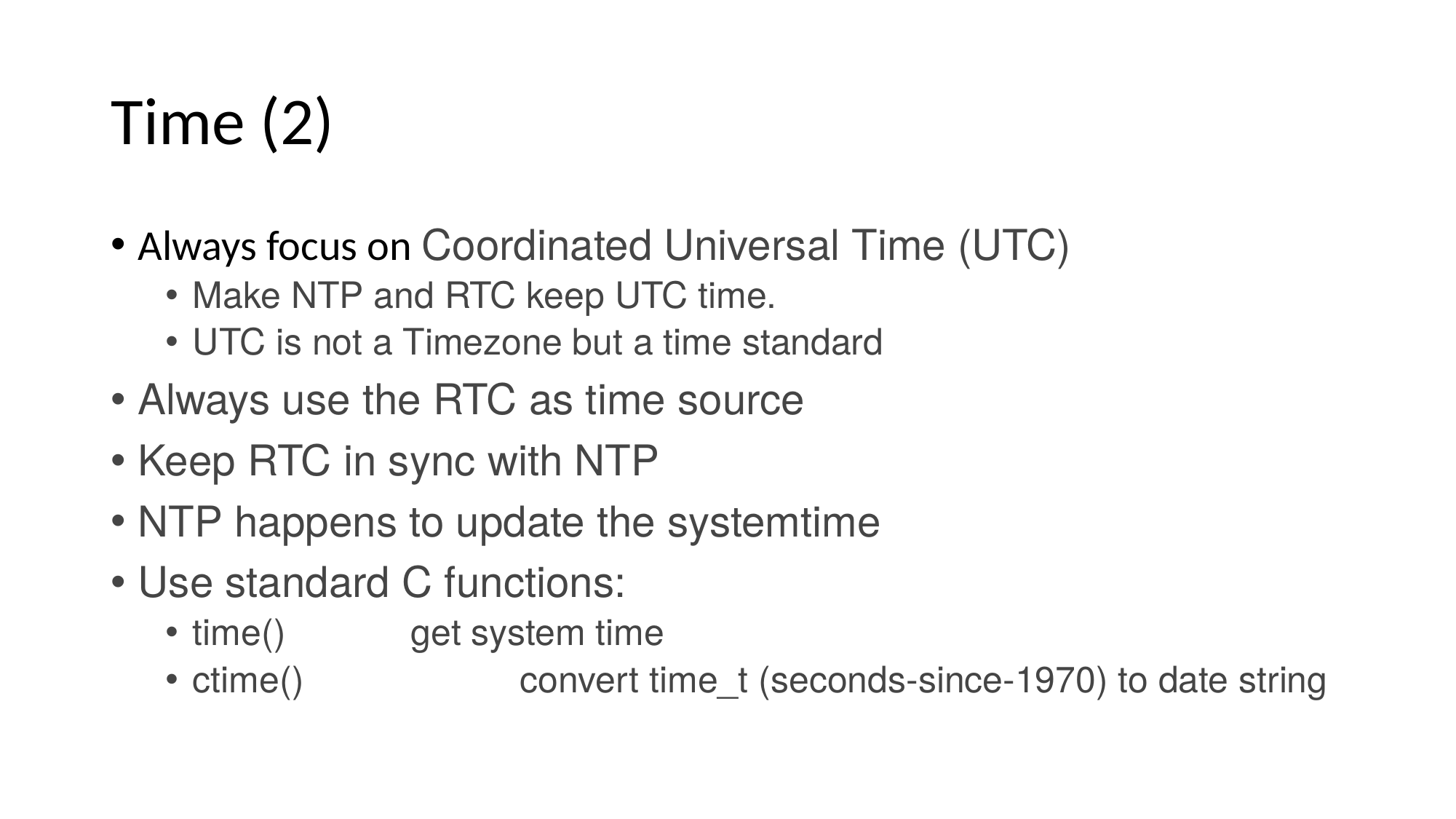

# Time (2)
Always focus on Coordinated Universal Time (UTC)
Make NTP and RTC keep UTC time.
UTC is not a Timezone but a time standard
Always use the RTC as time source
Keep RTC in sync with NTP
NTP happens to update the systemtime
Use standard C functions:
time() 		get system time
ctime()		convert time_t (seconds-since-1970) to date string